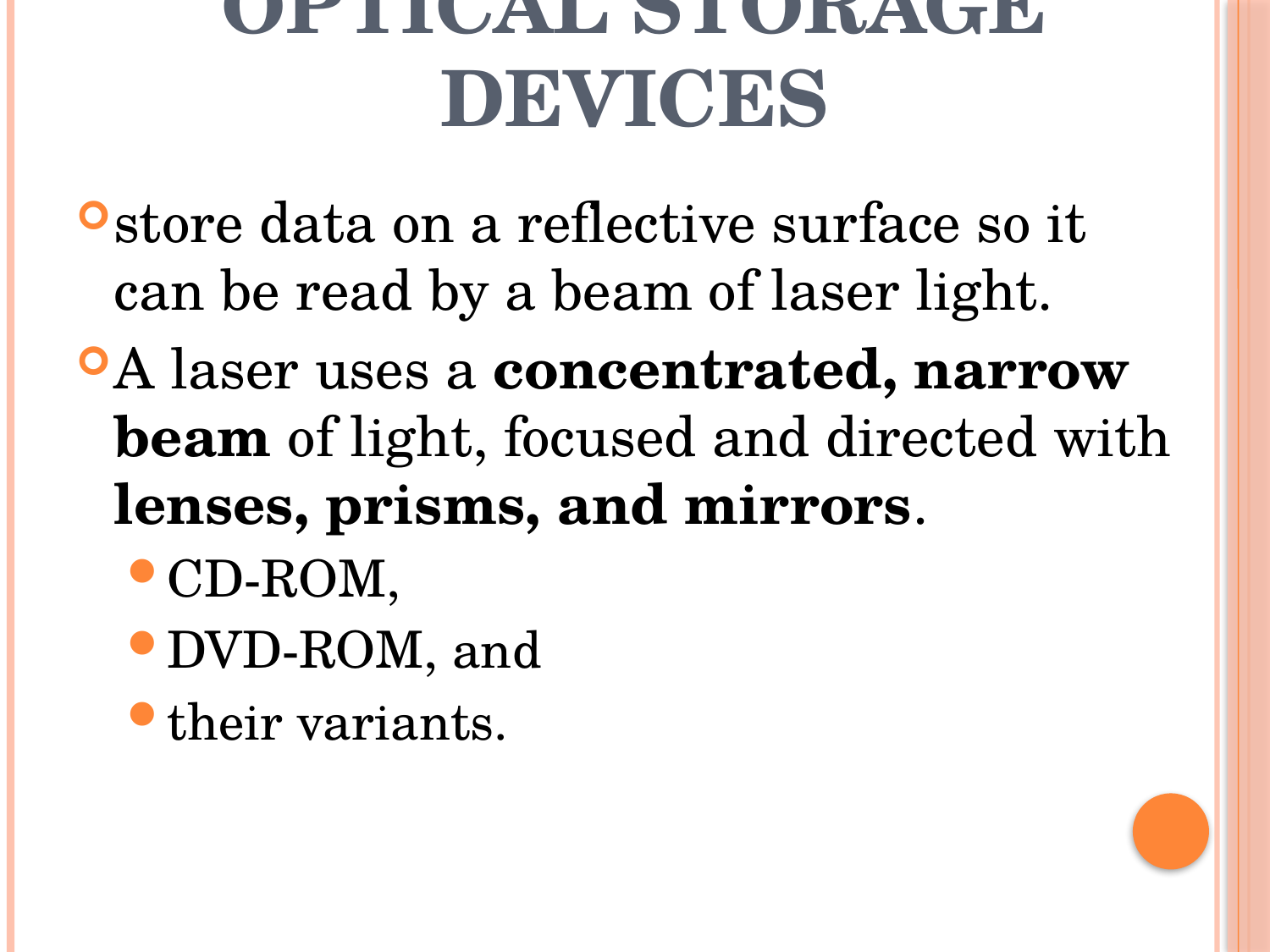

# Optical Storage Devices
store data on a reflective surface so it can be read by a beam of laser light.
A laser uses a concentrated, narrow beam of light, focused and directed with lenses, prisms, and mirrors.
CD-ROM,
DVD-ROM, and
their variants.